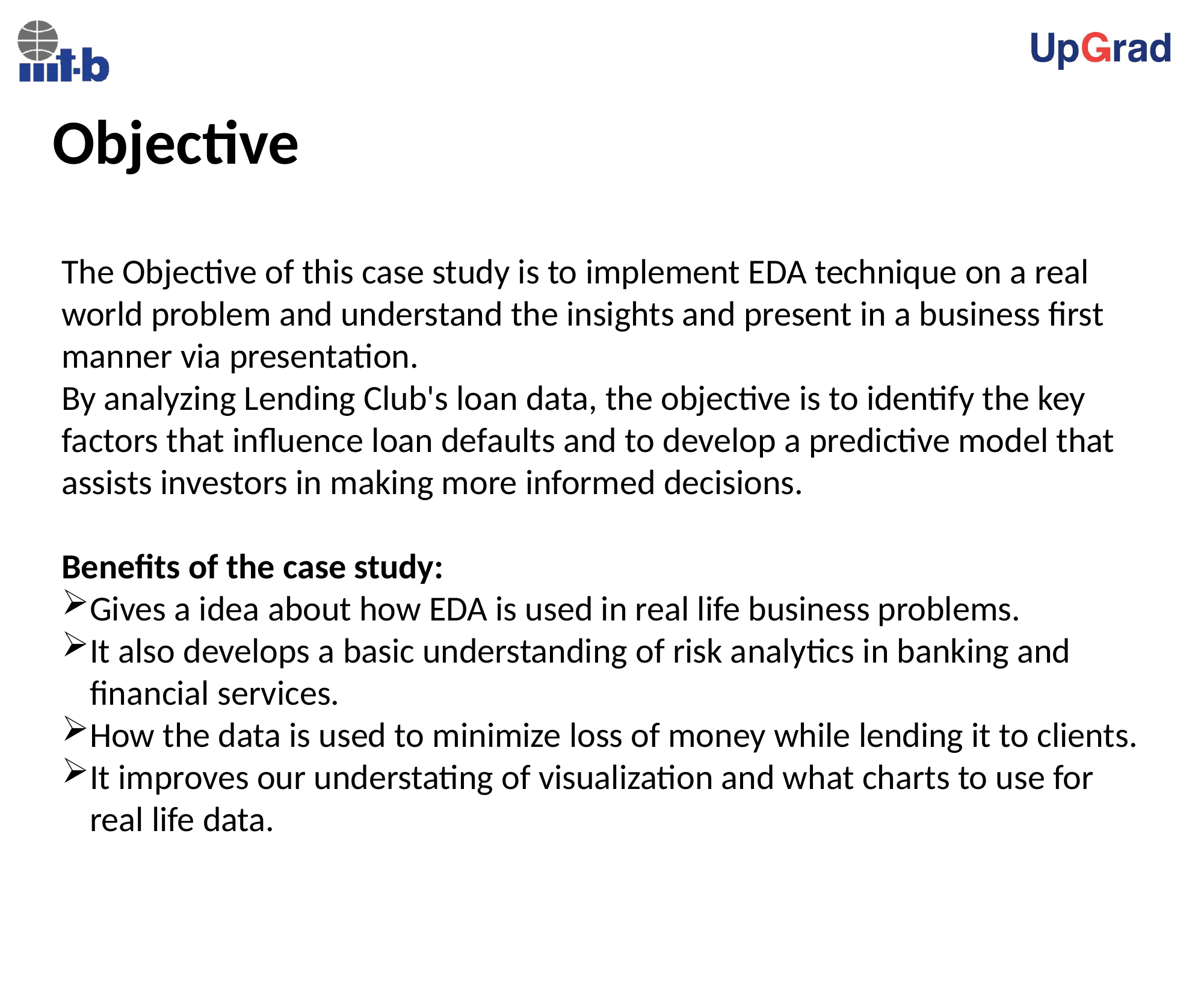

# Objective
The Objective of this case study is to implement EDA technique on a real world problem and understand the insights and present in a business first manner via presentation.
By analyzing Lending Club's loan data, the objective is to identify the key factors that influence loan defaults and to develop a predictive model that assists investors in making more informed decisions.

Benefits of the case study:
Gives a idea about how EDA is used in real life business problems.
It also develops a basic understanding of risk analytics in banking and financial services.
How the data is used to minimize loss of money while lending it to clients.
It improves our understating of visualization and what charts to use for real life data.